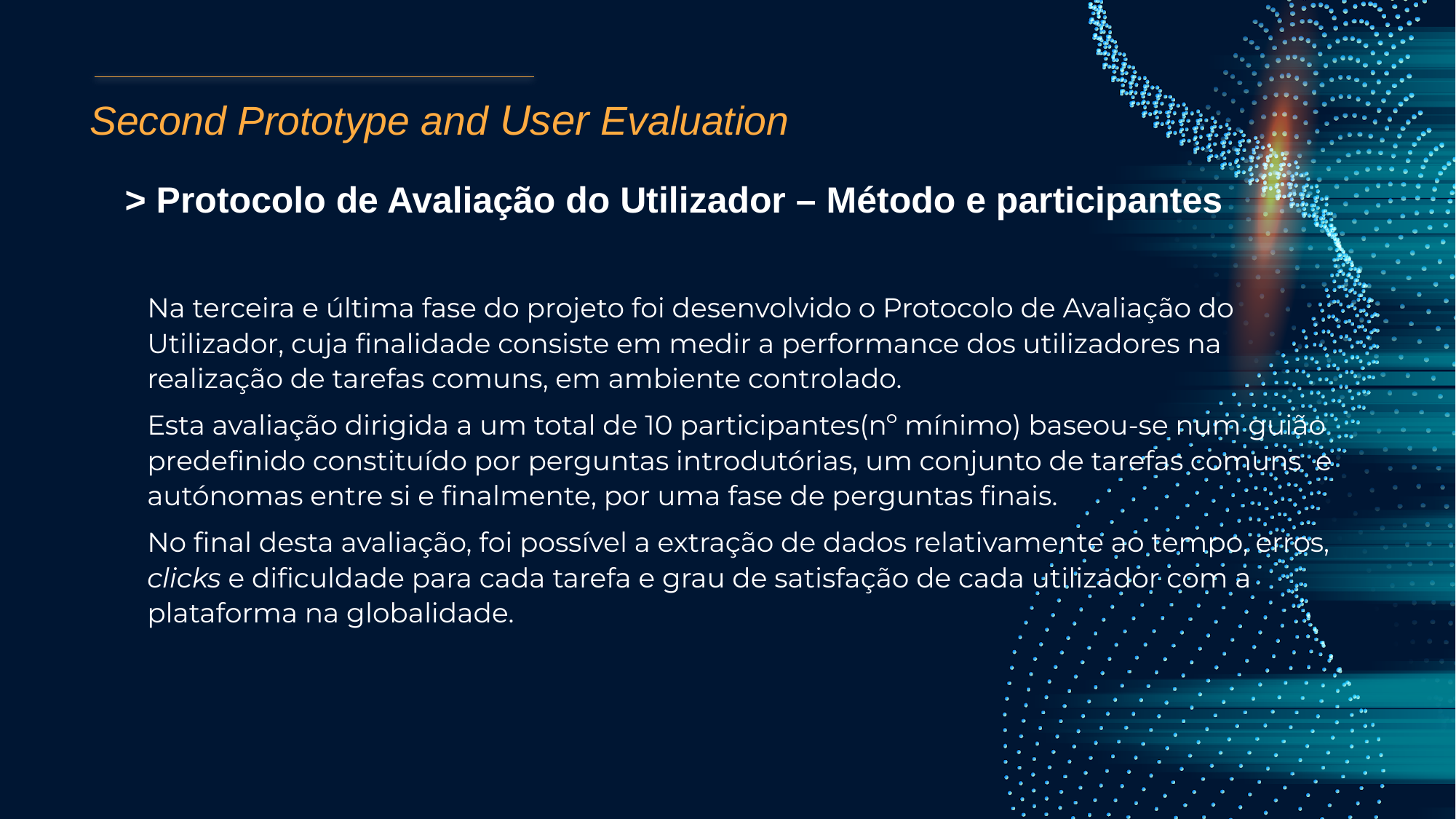

# Second Prototype and User Evaluation
> Protocolo de Avaliação do Utilizador – Método e participantes
Na terceira e última fase do projeto foi desenvolvido o Protocolo de Avaliação do Utilizador, cuja finalidade consiste em medir a performance dos utilizadores na realização de tarefas comuns, em ambiente controlado.
Esta avaliação dirigida a um total de 10 participantes(nº mínimo) baseou-se num guião predefinido constituído por perguntas introdutórias, um conjunto de tarefas comuns  e autónomas entre si e finalmente, por uma fase de perguntas finais.
No final desta avaliação, foi possível a extração de dados relativamente ao tempo, erros, clicks e dificuldade para cada tarefa e grau de satisfação de cada utilizador com a plataforma na globalidade.